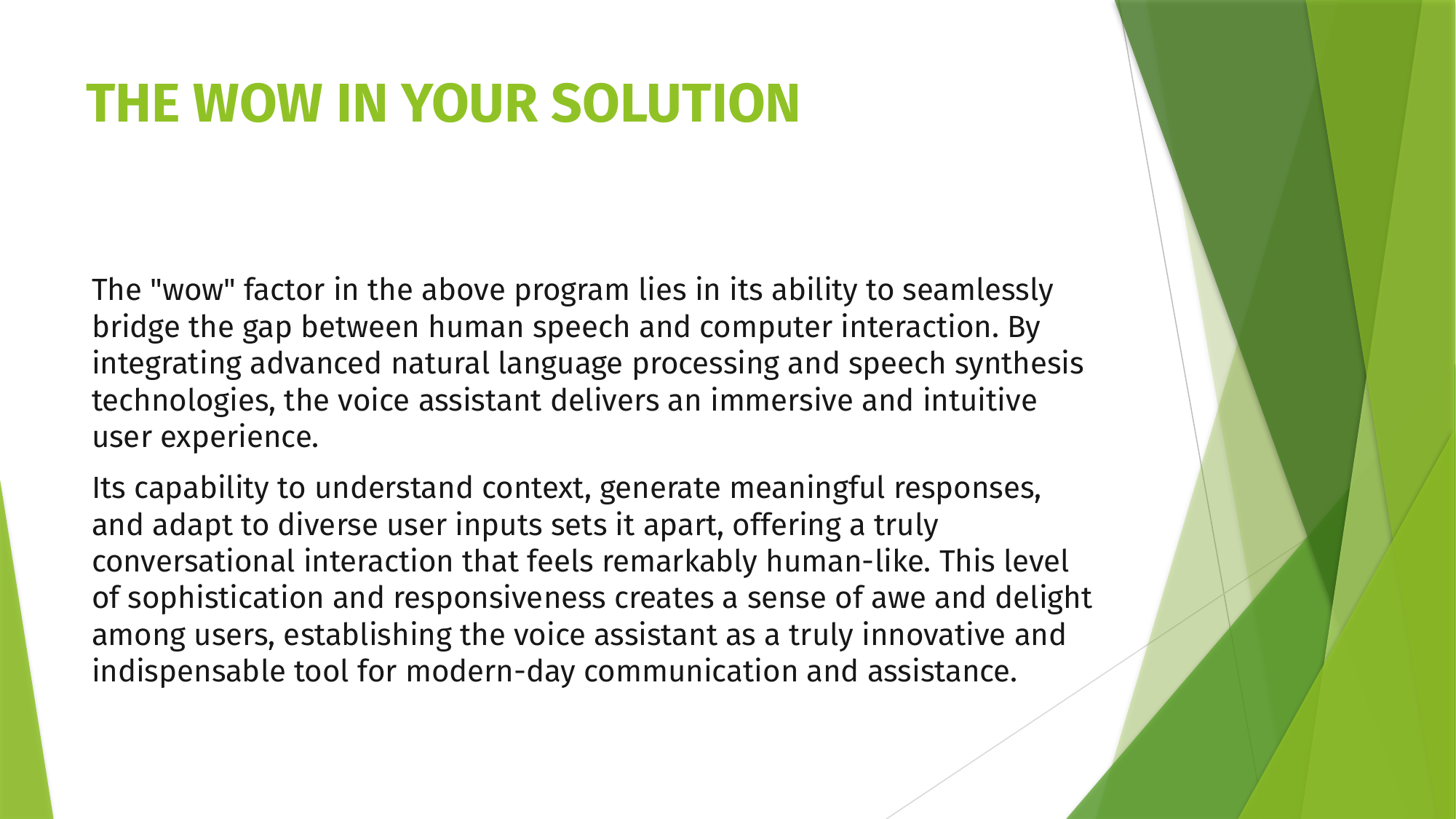

# THE WOW IN YOUR SOLUTION
The "wow" factor in the above program lies in its ability to seamlessly bridge the gap between human speech and computer interaction. By integrating advanced natural language processing and speech synthesis technologies, the voice assistant delivers an immersive and intuitive user experience.
Its capability to understand context, generate meaningful responses, and adapt to diverse user inputs sets it apart, offering a truly conversational interaction that feels remarkably human-like. This level of sophistication and responsiveness creates a sense of awe and delight among users, establishing the voice assistant as a truly innovative and indispensable tool for modern-day communication and assistance.